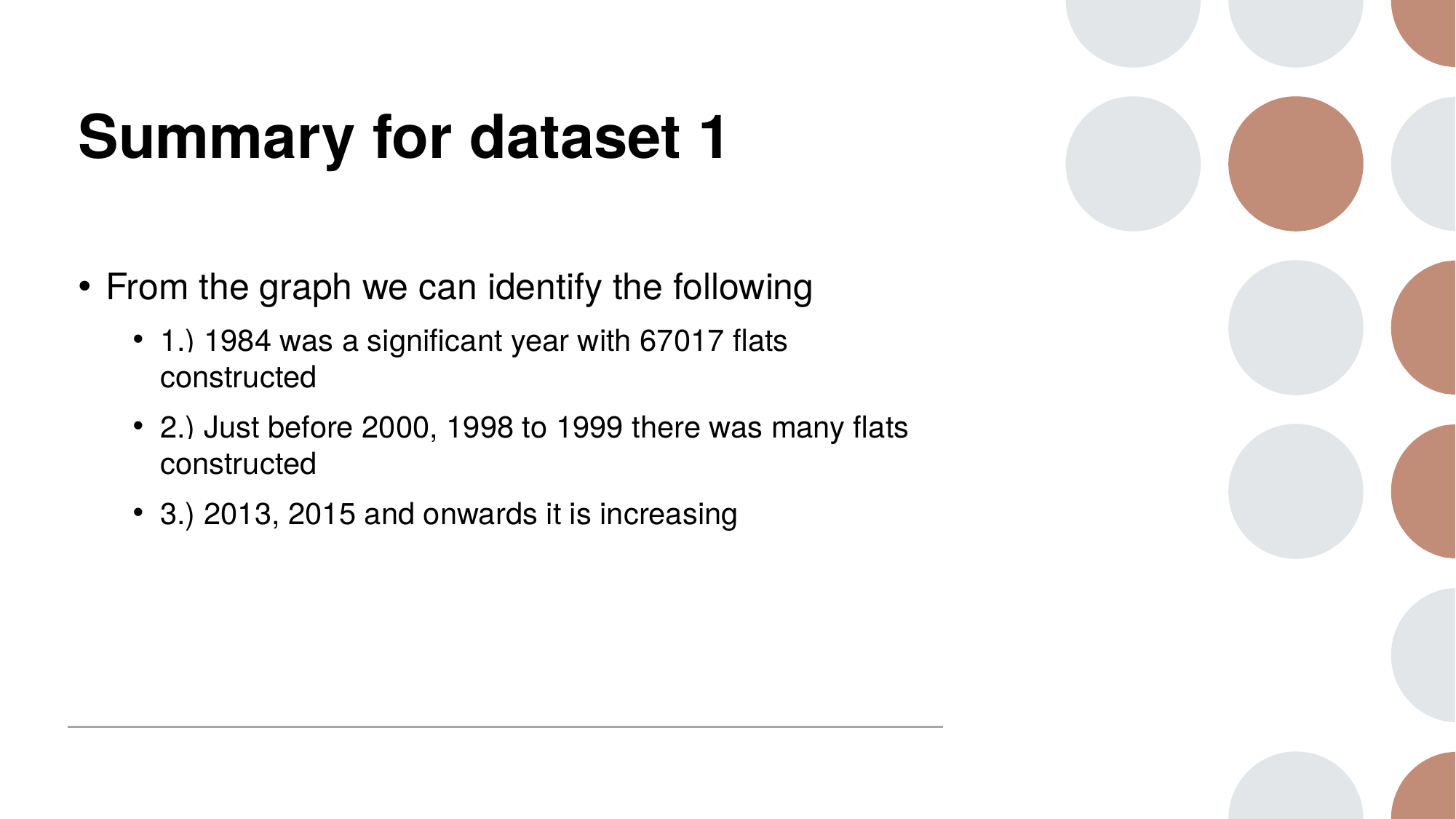

# Summary for dataset 1
From the graph we can identify the following
1.) 1984 was a significant year with 67017 flats constructed
2.) Just before 2000, 1998 to 1999 there was many flats constructed
3.) 2013, 2015 and onwards it is increasing